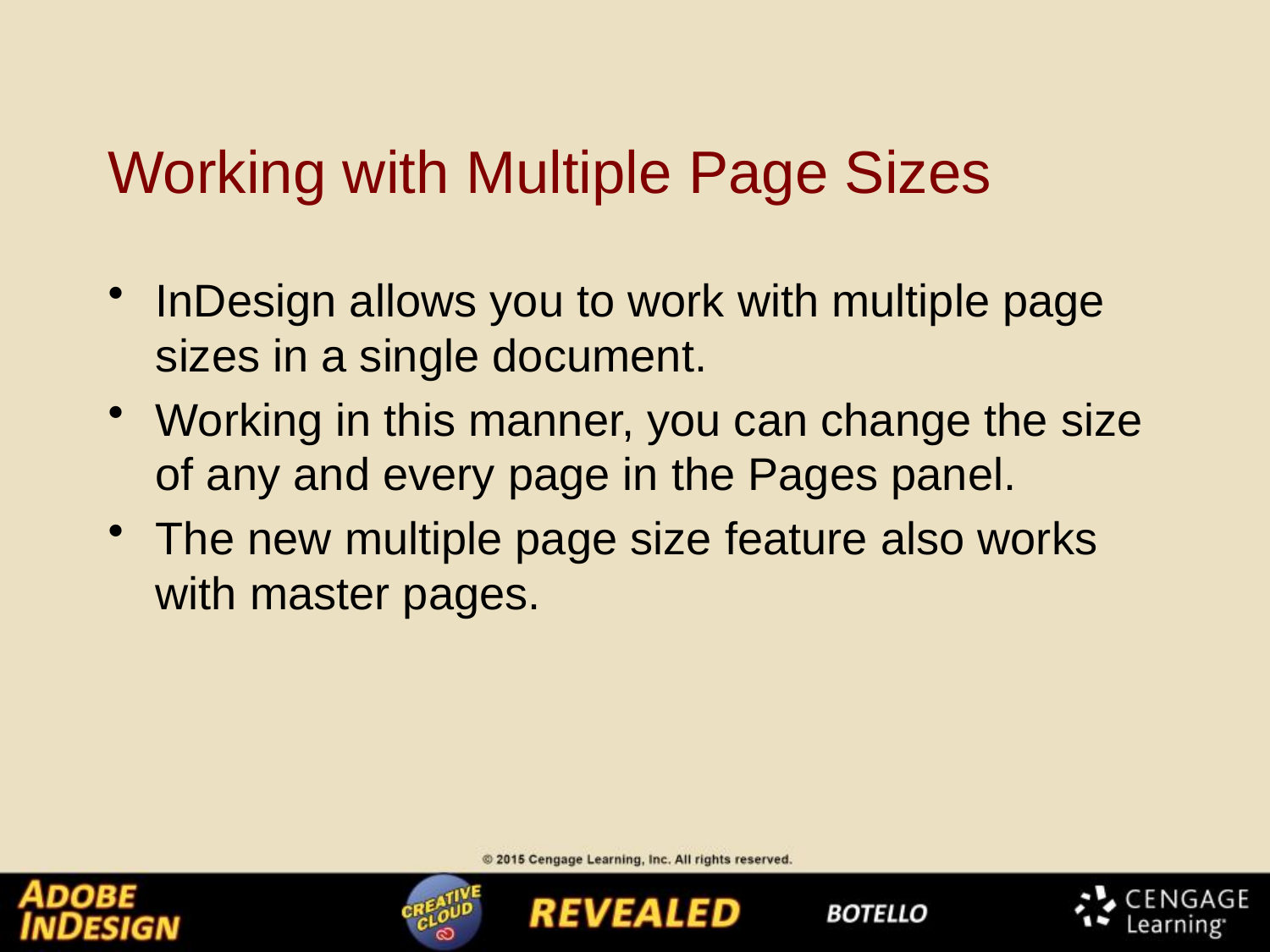

# Working with Multiple Page Sizes
InDesign allows you to work with multiple page sizes in a single document.
Working in this manner, you can change the size of any and every page in the Pages panel.
The new multiple page size feature also works with master pages.